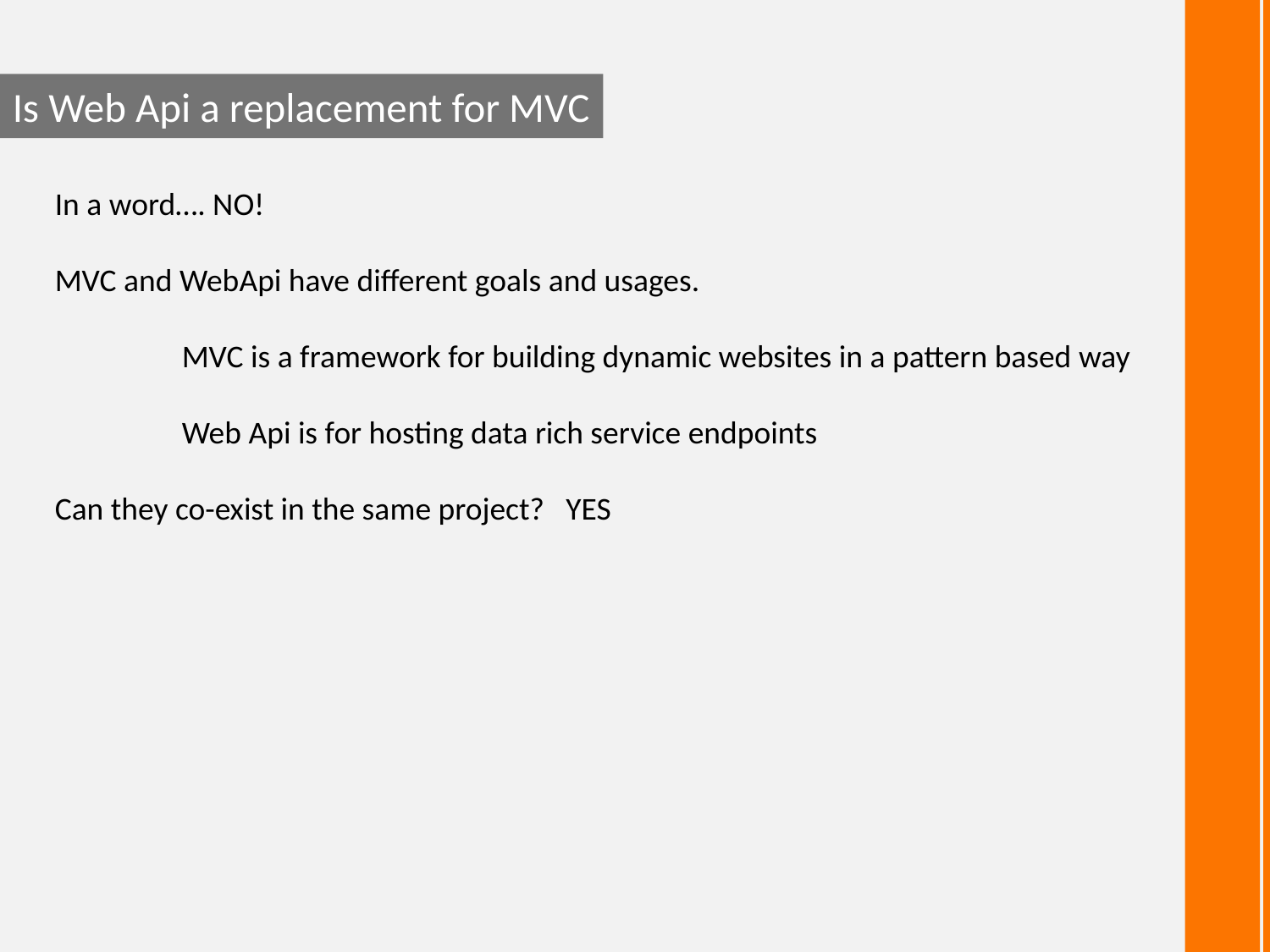

Is Web Api a replacement for MVC
In a word…. NO!

MVC and WebApi have different goals and usages.

	MVC is a framework for building dynamic websites in a pattern based way

	Web Api is for hosting data rich service endpoints

Can they co-exist in the same project?   YES